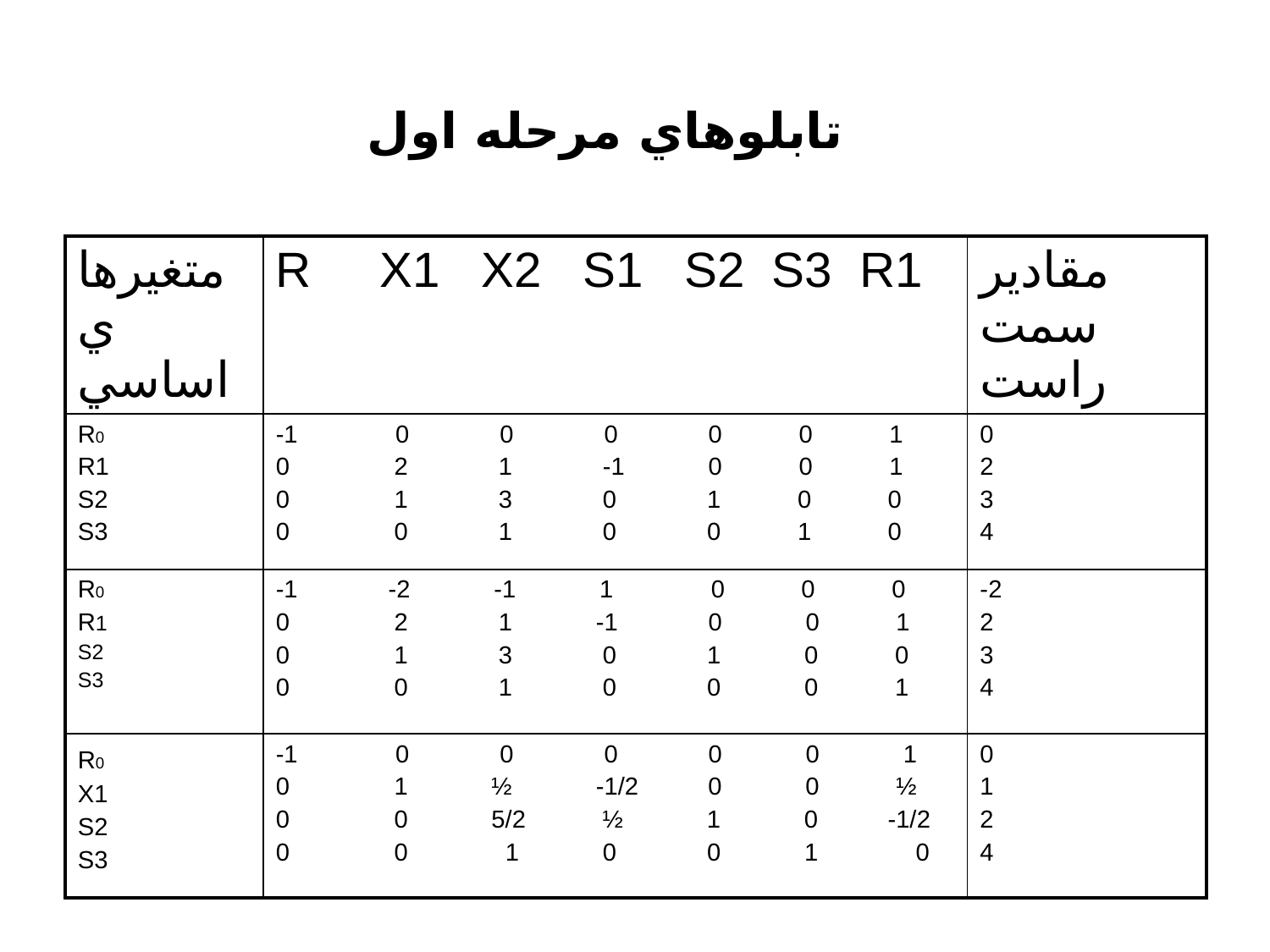

# تابلوهاي مرحله اول
| متغيرهاي اساسي | R X1 X2 S1 S2 S3 R1 | مقادير سمت راست |
| --- | --- | --- |
| R0 R1 S2 S3 | -1 0 0 0 0 0 1 0 2 1 -1 0 0 1 0 1 3 0 1 0 0 0 0 1 0 0 1 0 | 0 2 3 4 |
| R0 R1 S2 S3 | -1 -2 -1 1 0 0 0 0 2 1 -1 0 0 1 0 1 3 0 1 0 0 0 0 1 0 0 0 1 | -2 2 3 4 |
| R0 X1 S2 S3 | -1 0 0 0 0 0 1 0 1 ½ -1/2 0 0 ½ 0 0 5/2 ½ 1 0 -1/2 0 0 1 0 0 1 0 | 0 1 2 4 |